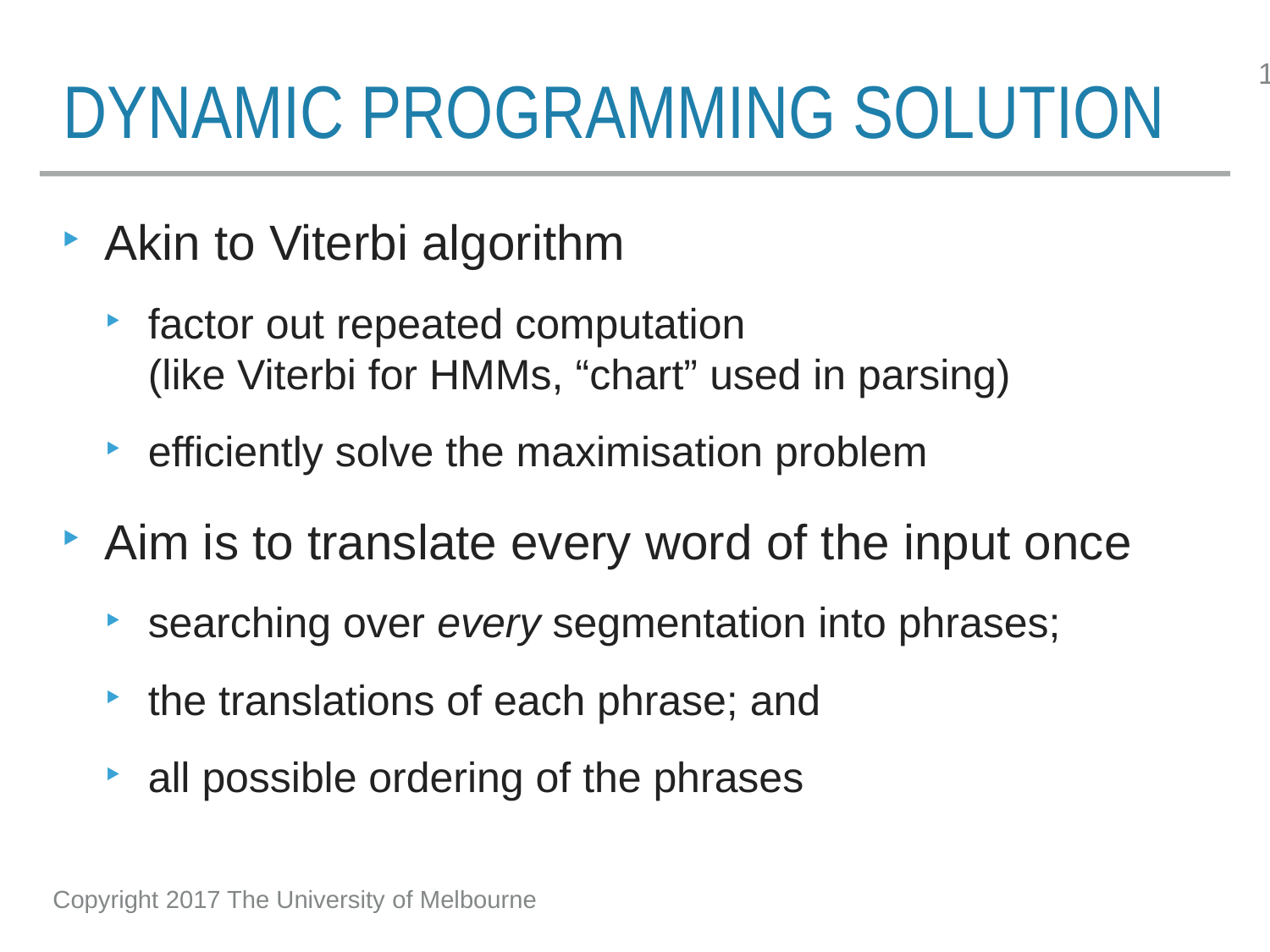

# Dynamic Programming Solution
Akin to Viterbi algorithm
factor out repeated computation
(like Viterbi for HMMs, “chart” used in parsing)
efficiently solve the maximisation problem
Aim is to translate every word of the input once
searching over every segmentation into phrases;
the translations of each phrase; and
all possible ordering of the phrases